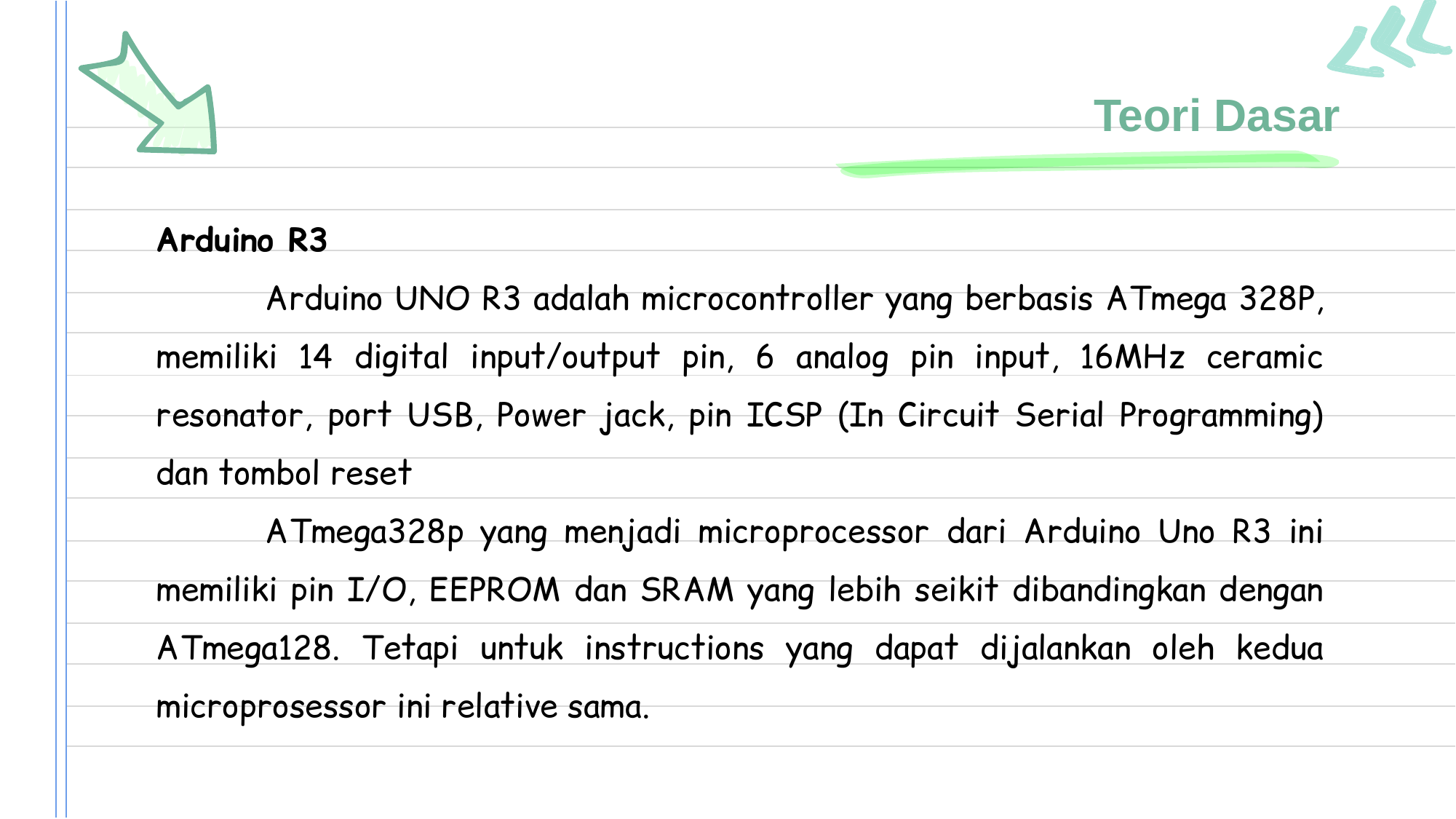

# Teori Dasar

Arduino R3
	Arduino UNO R3 adalah microcontroller yang berbasis ATmega 328P, memiliki 14 digital input/output pin, 6 analog pin input, 16MHz ceramic resonator, port USB, Power jack, pin ICSP (In Circuit Serial Programming) dan tombol reset
	ATmega328p yang menjadi microprocessor dari Arduino Uno R3 ini memiliki pin I/O, EEPROM dan SRAM yang lebih seikit dibandingkan dengan ATmega128. Tetapi untuk instructions yang dapat dijalankan oleh kedua microprosessor ini relative sama.